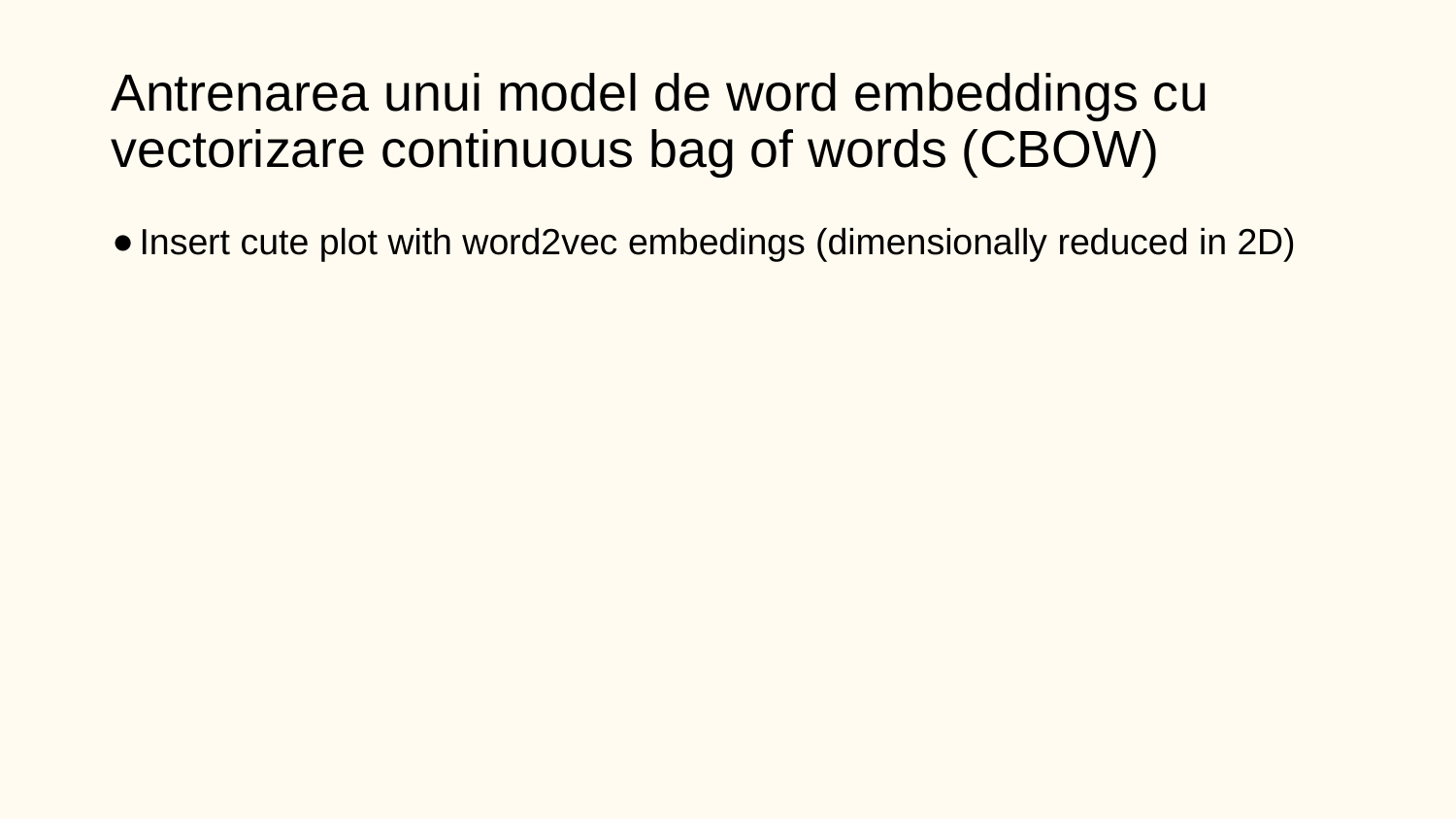

# Antrenarea unui model de word embeddings cu vectorizare continuous bag of words (CBOW)
Insert cute plot with word2vec embedings (dimensionally reduced in 2D)